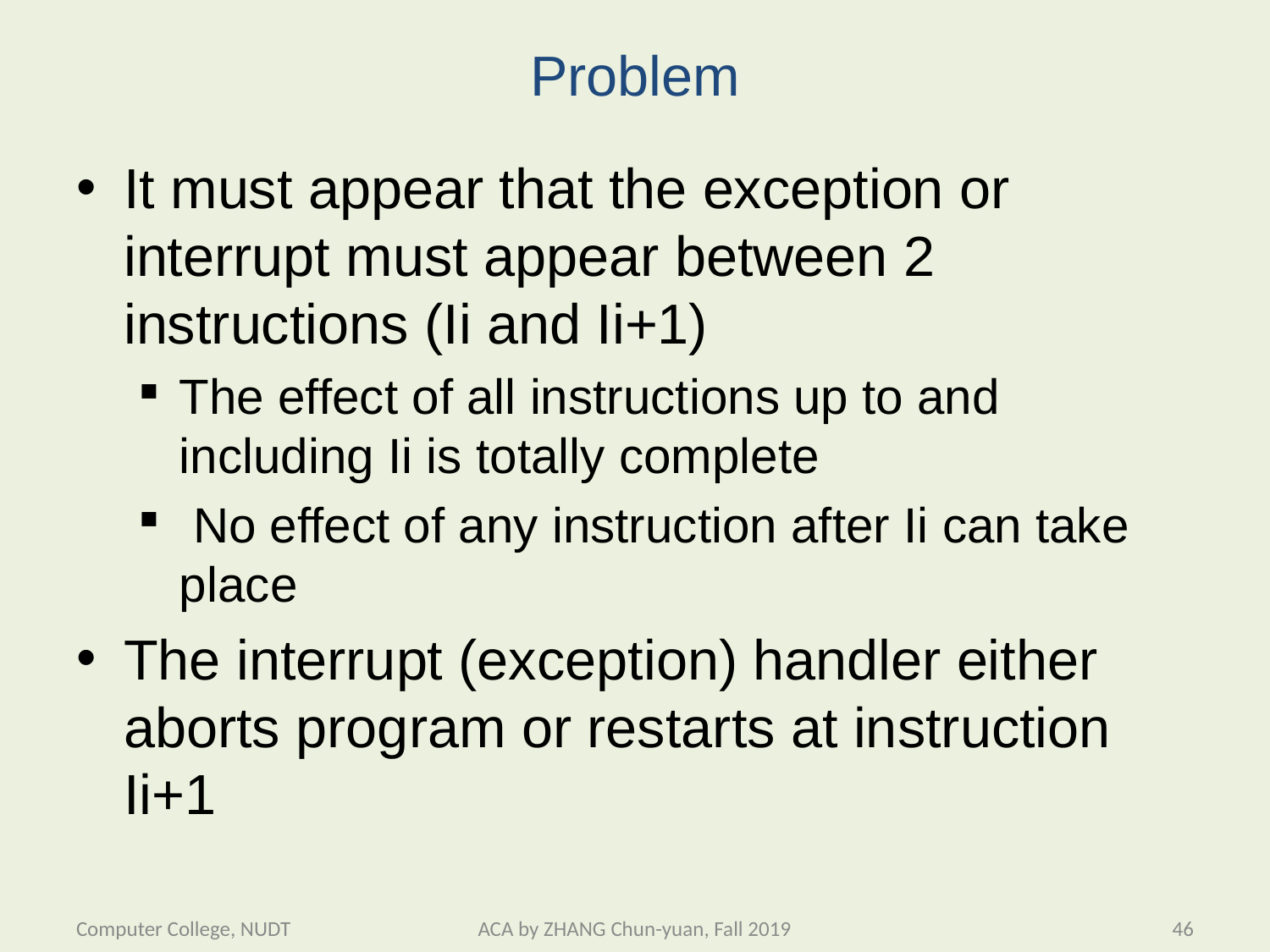

# Problem
It must appear that the exception or interrupt must appear between 2 instructions (Ii and Ii+1)
The effect of all instructions up to and including Ii is totally complete
 No effect of any instruction after Ii can take place
The interrupt (exception) handler either aborts program or restarts at instruction Ii+1
Computer College, NUDT
ACA by ZHANG Chun-yuan, Fall 2019
46